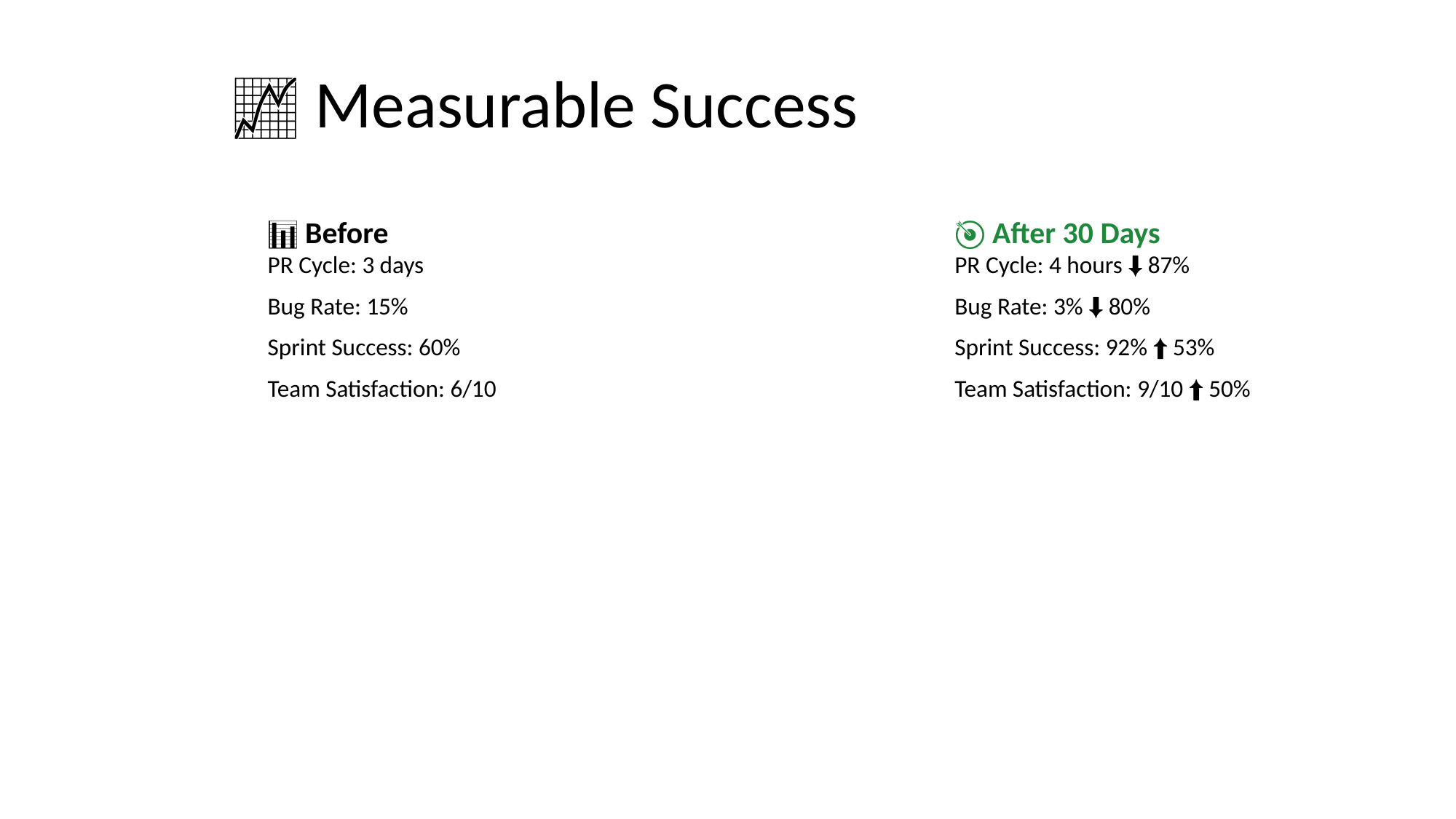

# 📈 Measurable Success

📊 Before
PR Cycle: 3 days
Bug Rate: 15%
Sprint Success: 60%
Team Satisfaction: 6/10

🎯 After 30 Days
PR Cycle: 4 hours ⬇️ 87%
Bug Rate: 3% ⬇️ 80%
Sprint Success: 92% ⬆️ 53%
Team Satisfaction: 9/10 ⬆️ 50%